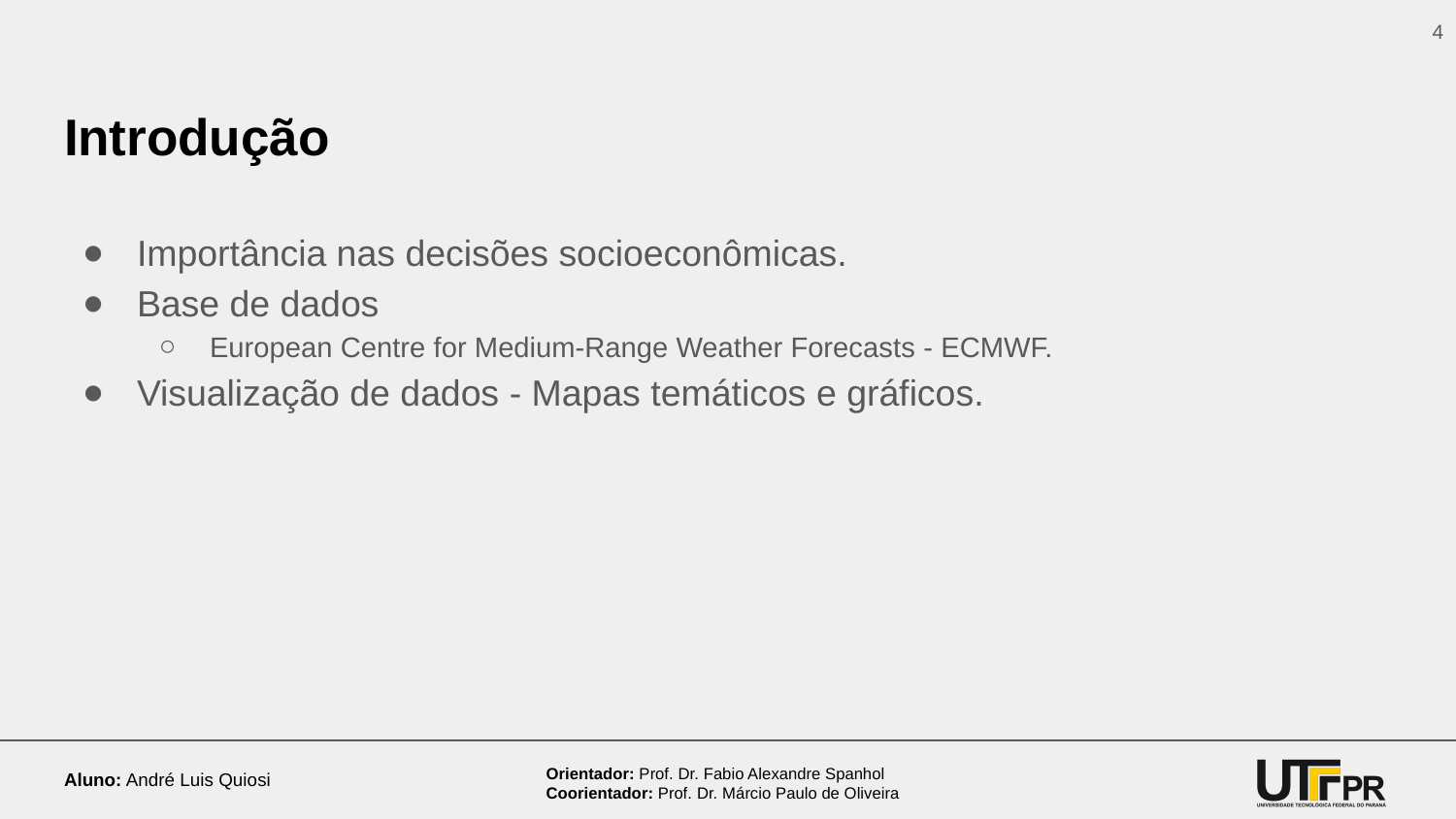

4
# Introdução
Importância nas decisões socioeconômicas.
Base de dados
European Centre for Medium-Range Weather Forecasts - ECMWF.
Visualização de dados - Mapas temáticos e gráficos.